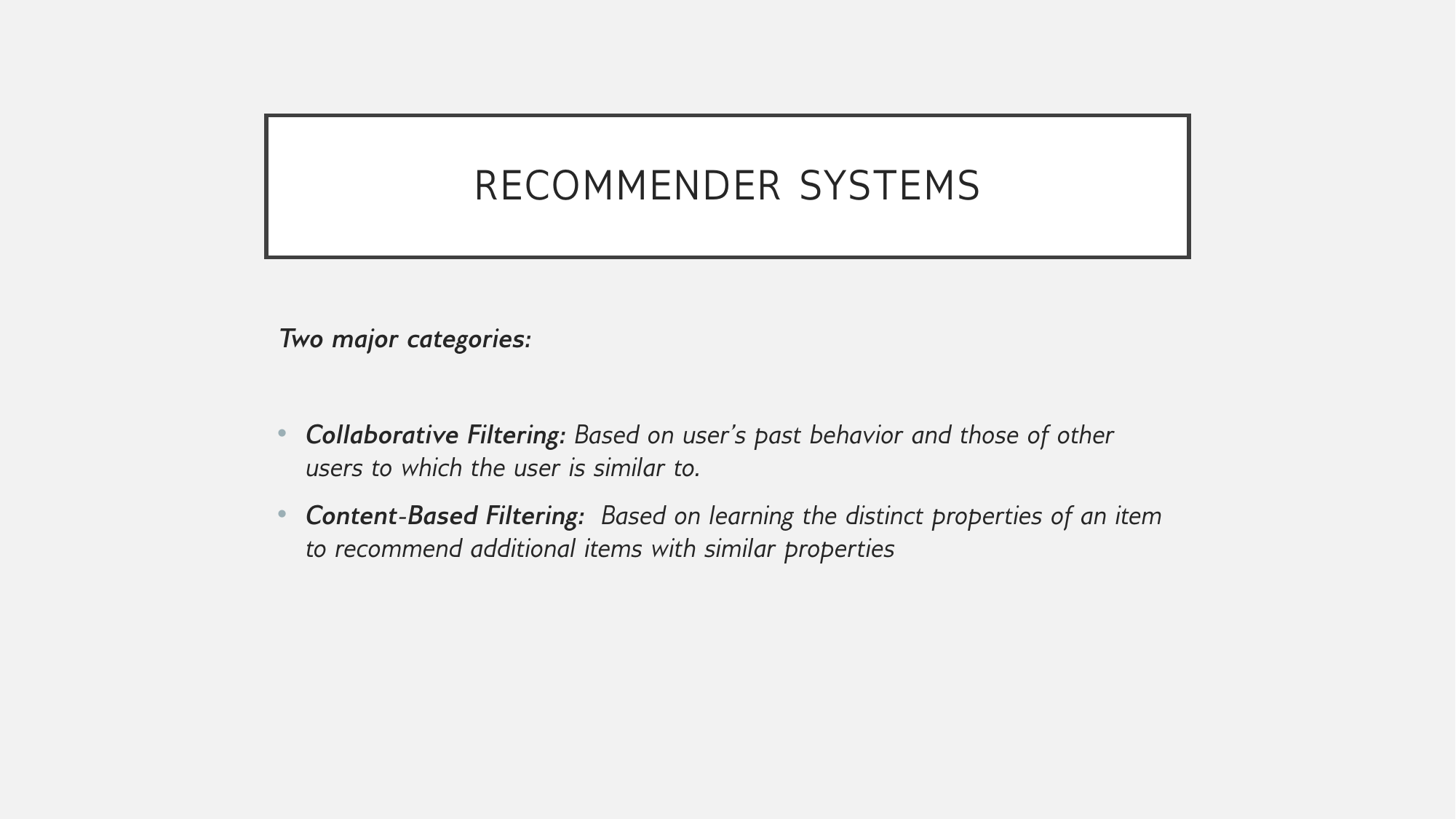

# Recommender Systems
Two major categories:

Collaborative Filtering: Based on user’s past behavior and those of other users to which the user is similar to.
Content-Based Filtering:  Based on learning the distinct properties of an item to recommend additional items with similar properties